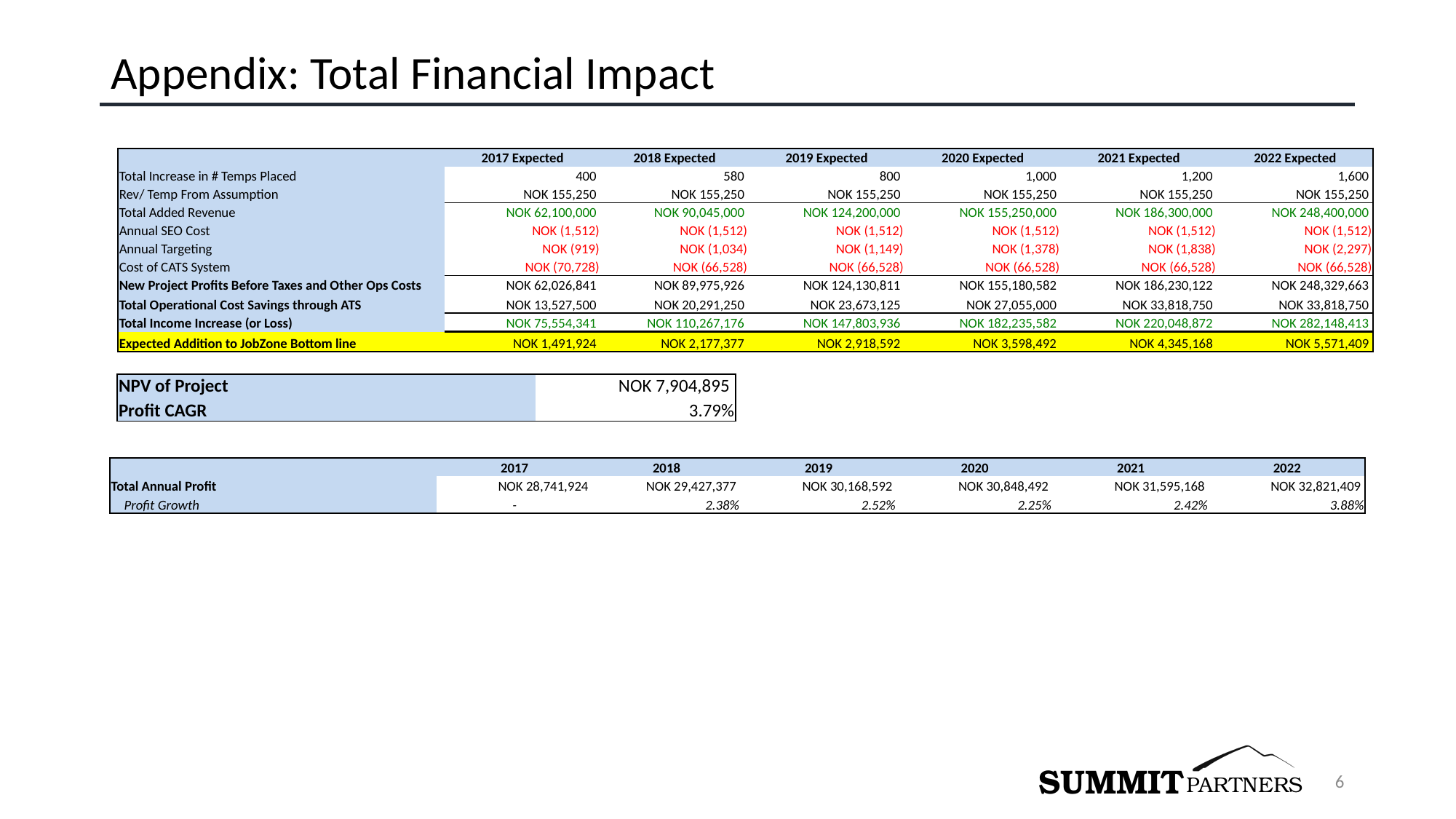

# Appendix: Total Financial Impact
|  | 2017 Expected | 2018 Expected | 2019 Expected | 2020 Expected | 2021 Expected | 2022 Expected |
| --- | --- | --- | --- | --- | --- | --- |
| Total Increase in # Temps Placed | 400 | 580 | 800 | 1,000 | 1,200 | 1,600 |
| Rev/ Temp From Assumption | NOK 155,250 | NOK 155,250 | NOK 155,250 | NOK 155,250 | NOK 155,250 | NOK 155,250 |
| Total Added Revenue | NOK 62,100,000 | NOK 90,045,000 | NOK 124,200,000 | NOK 155,250,000 | NOK 186,300,000 | NOK 248,400,000 |
| Annual SEO Cost | NOK (1,512) | NOK (1,512) | NOK (1,512) | NOK (1,512) | NOK (1,512) | NOK (1,512) |
| Annual Targeting | NOK (919) | NOK (1,034) | NOK (1,149) | NOK (1,378) | NOK (1,838) | NOK (2,297) |
| Cost of CATS System | NOK (70,728) | NOK (66,528) | NOK (66,528) | NOK (66,528) | NOK (66,528) | NOK (66,528) |
| New Project Profits Before Taxes and Other Ops Costs | NOK 62,026,841 | NOK 89,975,926 | NOK 124,130,811 | NOK 155,180,582 | NOK 186,230,122 | NOK 248,329,663 |
| Total Operational Cost Savings through ATS | NOK 13,527,500 | NOK 20,291,250 | NOK 23,673,125 | NOK 27,055,000 | NOK 33,818,750 | NOK 33,818,750 |
| Total Income Increase (or Loss) | NOK 75,554,341 | NOK 110,267,176 | NOK 147,803,936 | NOK 182,235,582 | NOK 220,048,872 | NOK 282,148,413 |
| Expected Addition to JobZone Bottom line | NOK 1,491,924 | NOK 2,177,377 | NOK 2,918,592 | NOK 3,598,492 | NOK 4,345,168 | NOK 5,571,409 |
| NPV of Project | NOK 7,904,895 |
| --- | --- |
| Profit CAGR | 3.79% |
|  | 2017 | 2018 | 2019 | 2020 | 2021 | 2022 |
| --- | --- | --- | --- | --- | --- | --- |
| Total Annual Profit | NOK 28,741,924 | NOK 29,427,377 | NOK 30,168,592 | NOK 30,848,492 | NOK 31,595,168 | NOK 32,821,409 |
| Profit Growth | - | 2.38% | 2.52% | 2.25% | 2.42% | 3.88% |
6